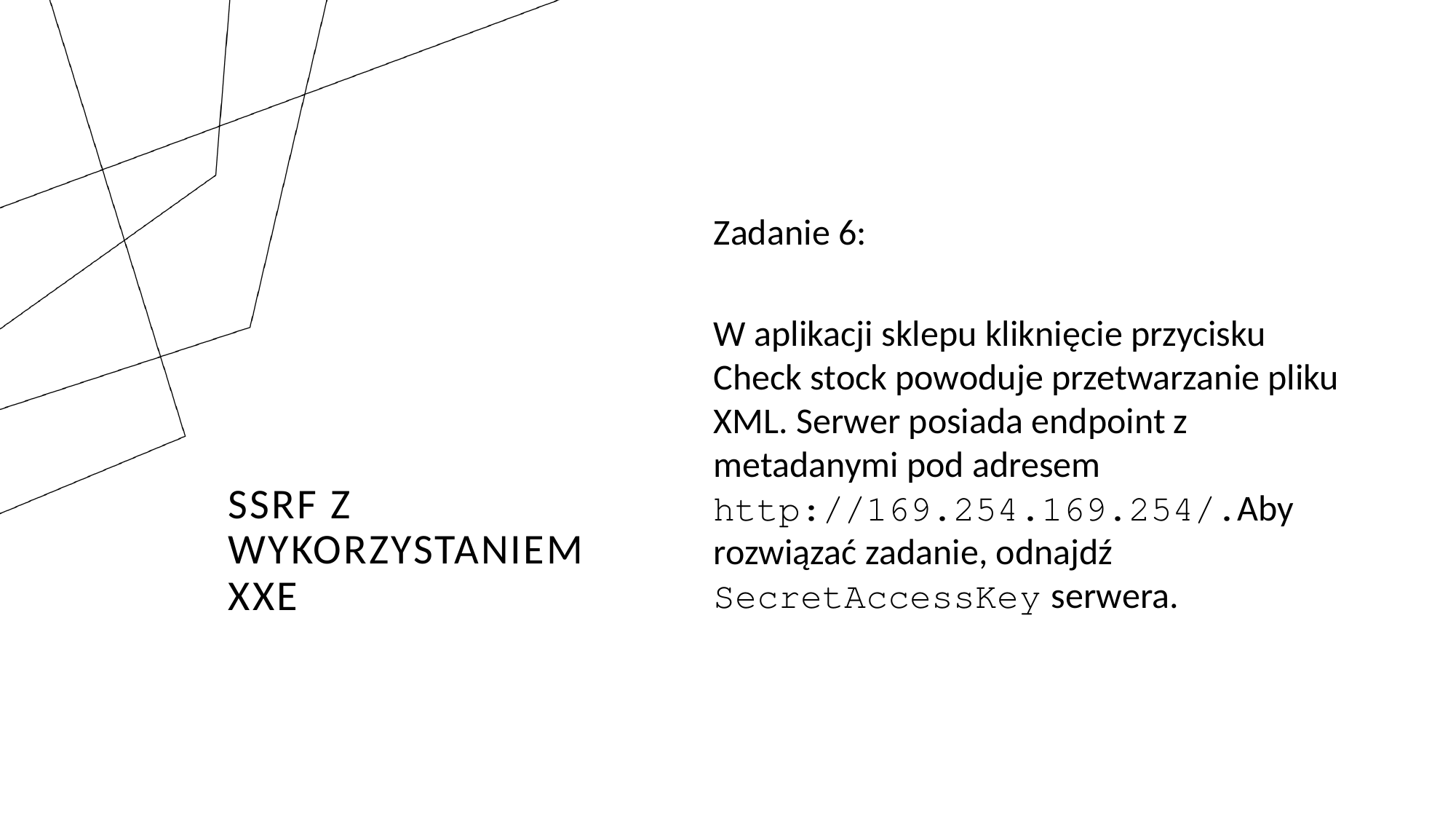

Zadanie 6:

W aplikacji sklepu kliknięcie przycisku Check stock powoduje przetwarzanie pliku XML. Serwer posiada endpoint z metadanymi pod adresem http://169.254.169.254/.Aby rozwiązać zadanie, odnajdź SecretAccessKey serwera.

# SSRF z wykorzystaniem XXE